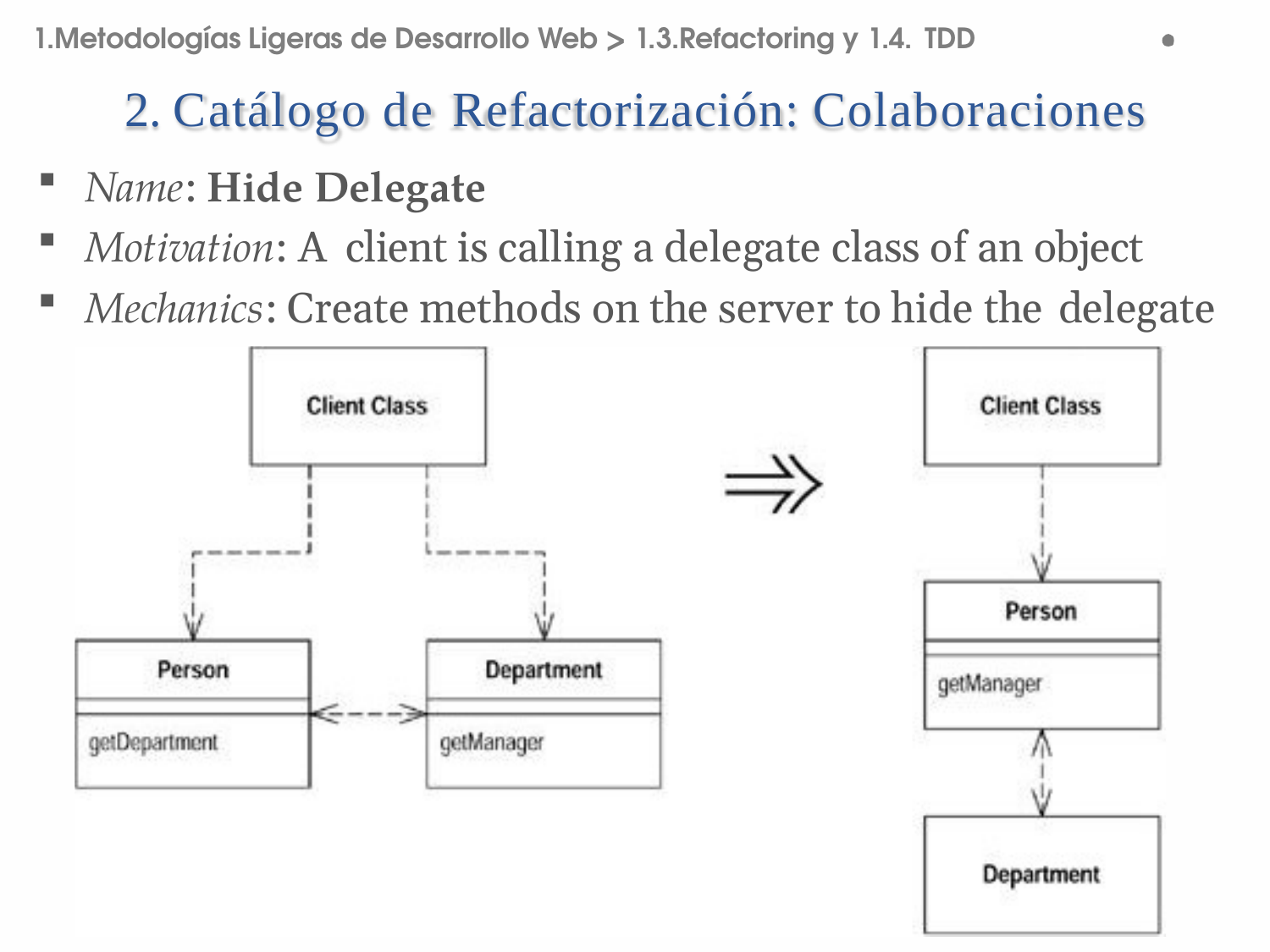

1.Metodologías Ligeras de Desarrollo Web > 1.3.Refactoring y 1.4. TDD

# 2. Catálogo de Refactorización: Colaboraciones
Name: Hide Delegate
Motivation: A client is calling a delegate class of an object
Mechanics: Create methods on the server to hide the delegate